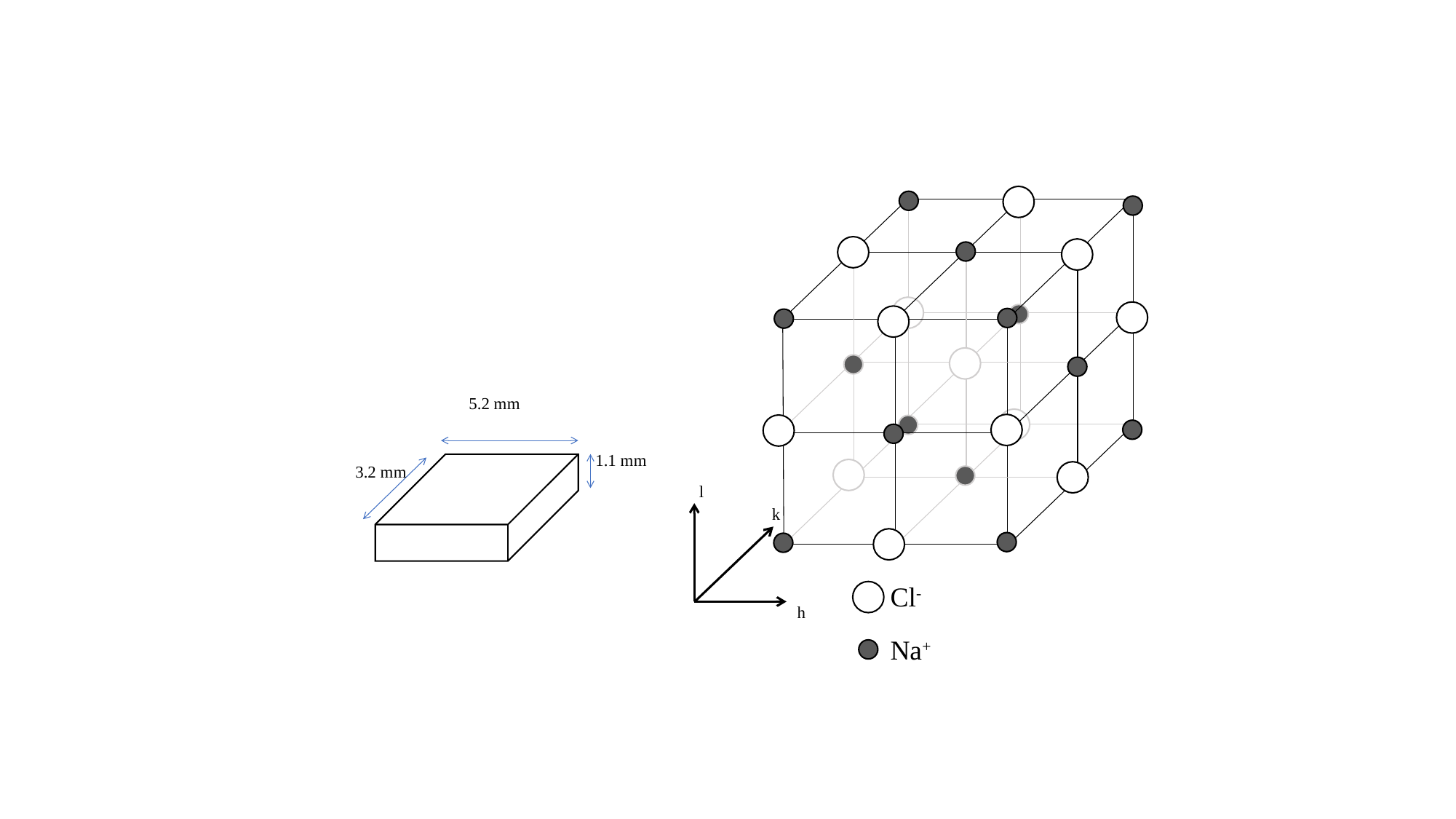

5.2 mm
1.1 mm

3.2 mm

l
k

Cl-

h
Na+